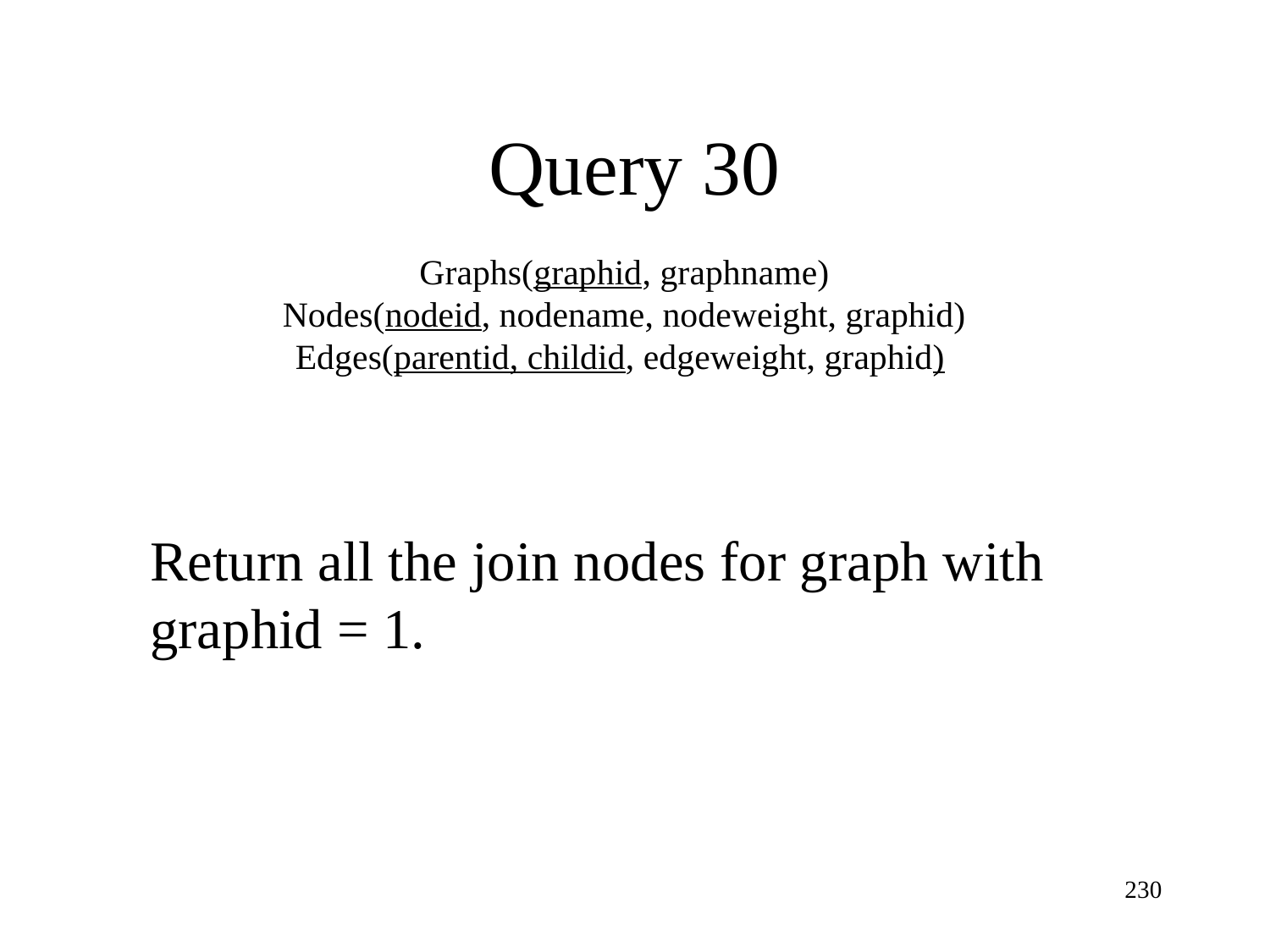

Query 30
Graphs(graphid, graphname)
Nodes(nodeid, nodename, nodeweight, graphid)
Edges(parentid, childid, edgeweight, graphid)
Return all the join nodes for graph with graphid = 1.
230